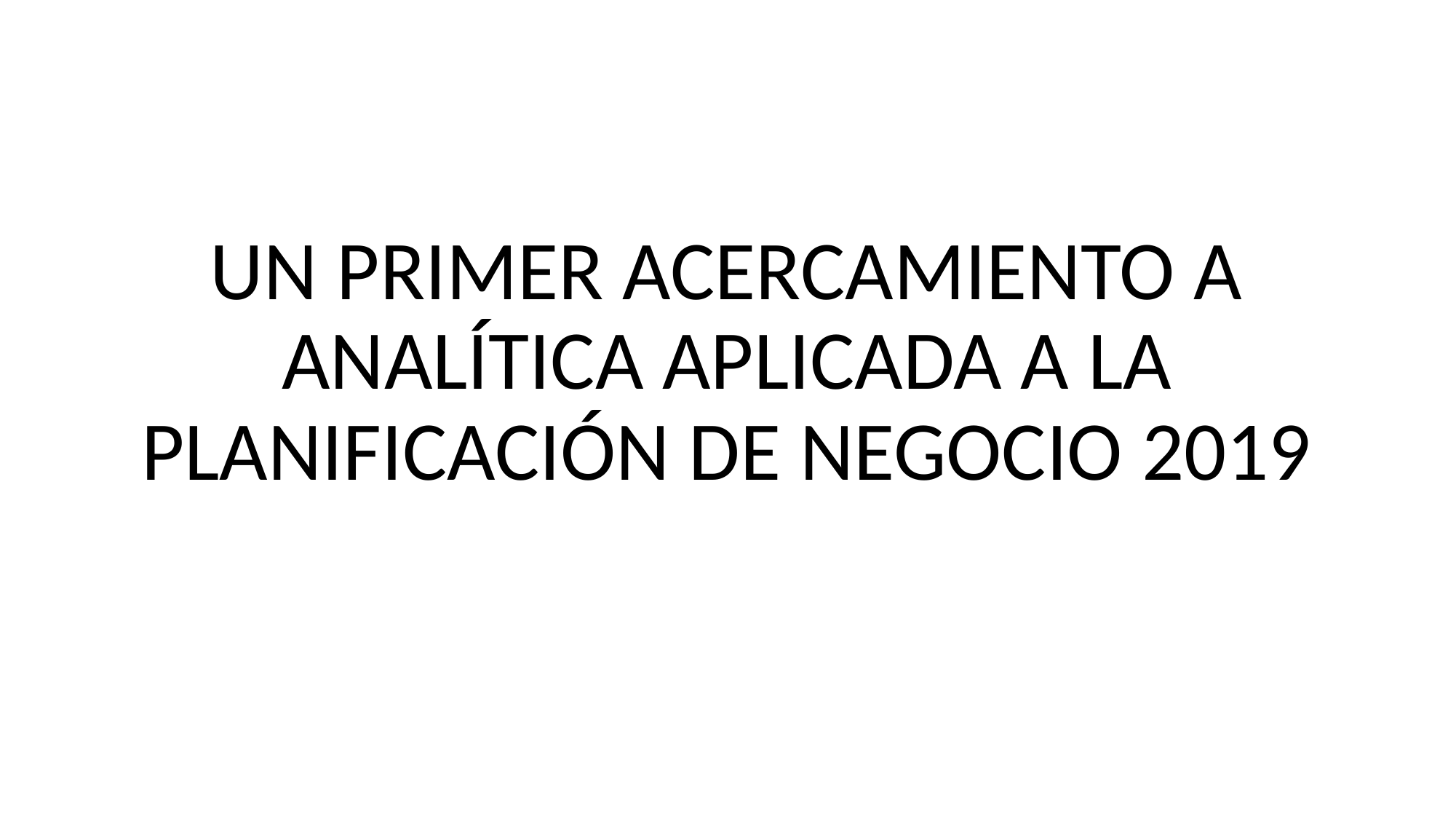

# UN PRIMER ACERCAMIENTO A ANALÍTICA APLICADA A LA PLANIFICACIÓN DE NEGOCIO 2019